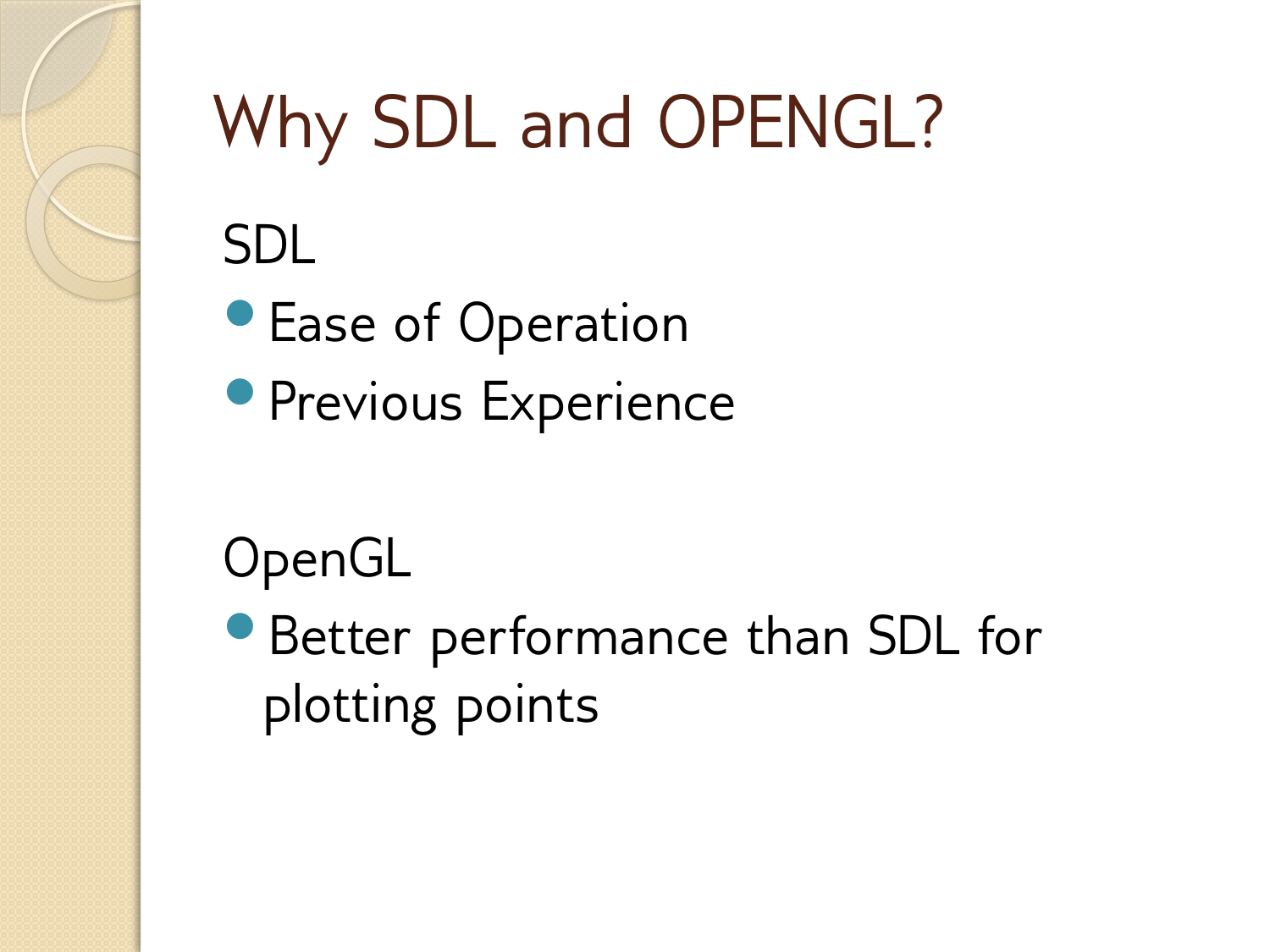

# Why SDL and OPENGL?
SDL
Ease of Operation
Previous Experience

OpenGL
Better performance than SDL for plotting points